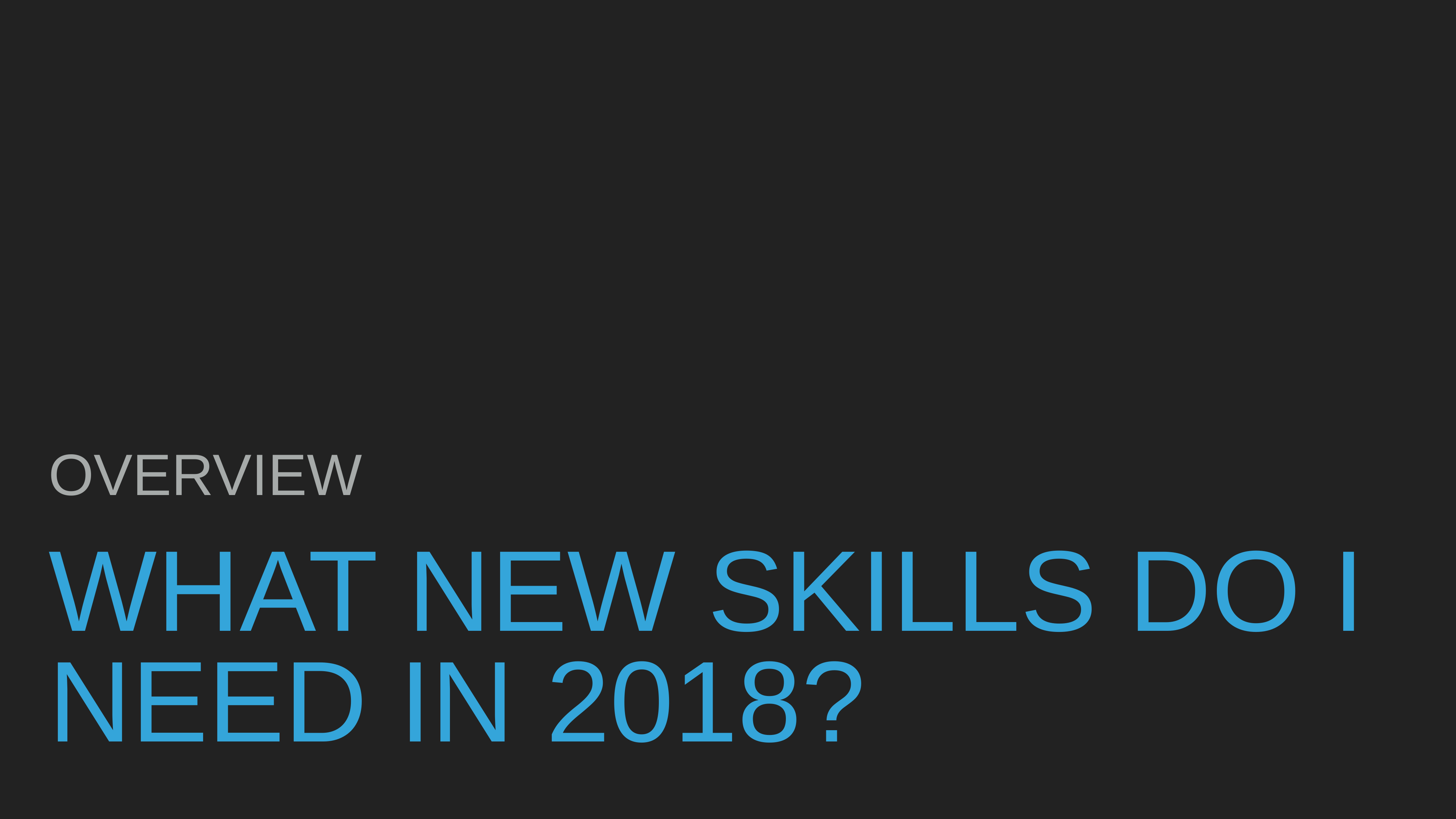

Overview

# What New Skills Do I Need In 2018?